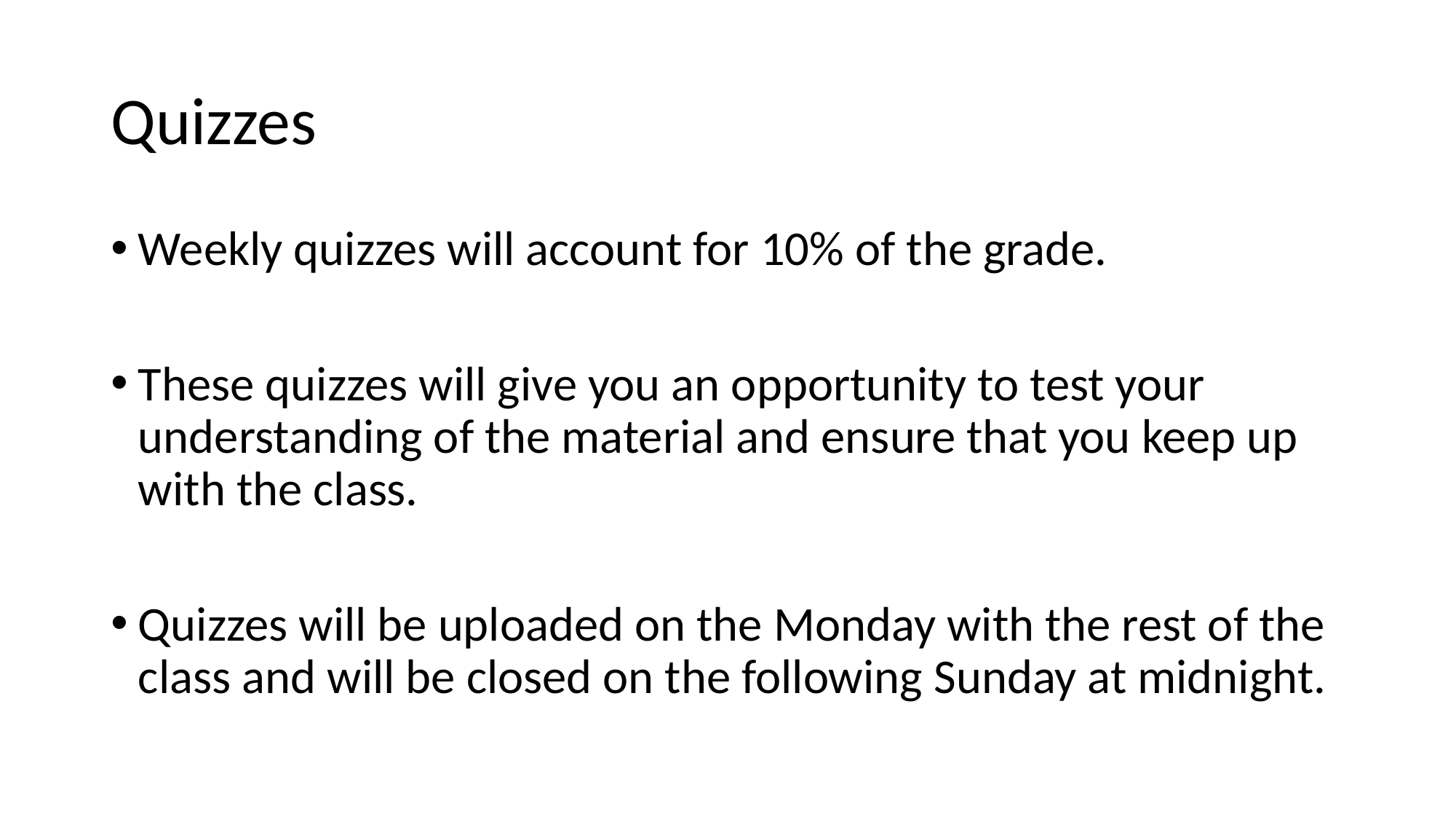

# Quizzes
Weekly quizzes will account for 10% of the grade.

These quizzes will give you an opportunity to test your understanding of the material and ensure that you keep up with the class.

Quizzes will be uploaded on the Monday with the rest of the class and will be closed on the following Sunday at midnight.